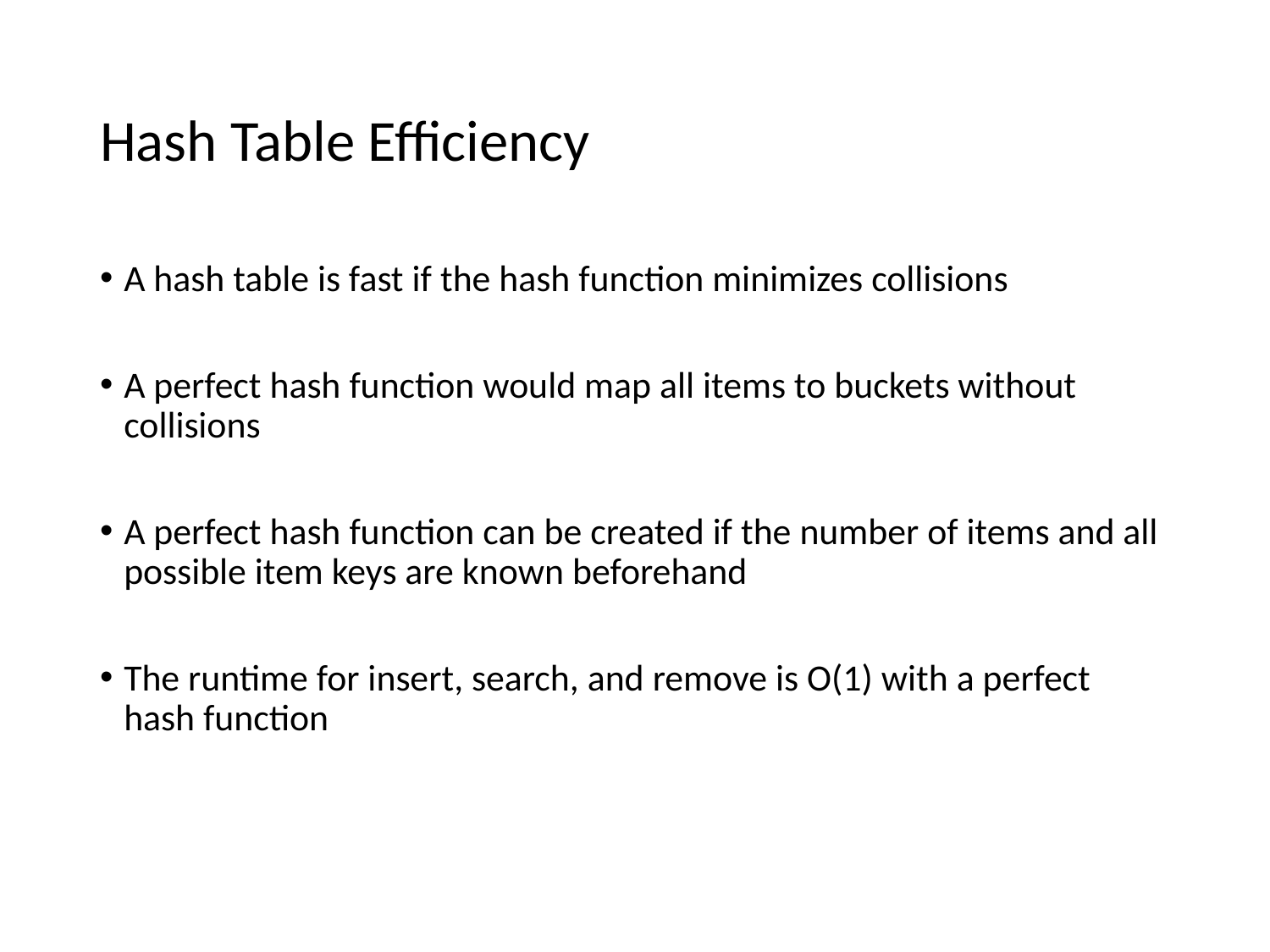

# Hash Table Efficiency
A hash table is fast if the hash function minimizes collisions

A perfect hash function would map all items to buckets without collisions

A perfect hash function can be created if the number of items and all possible item keys are known beforehand

The runtime for insert, search, and remove is O(1) with a perfect hash function